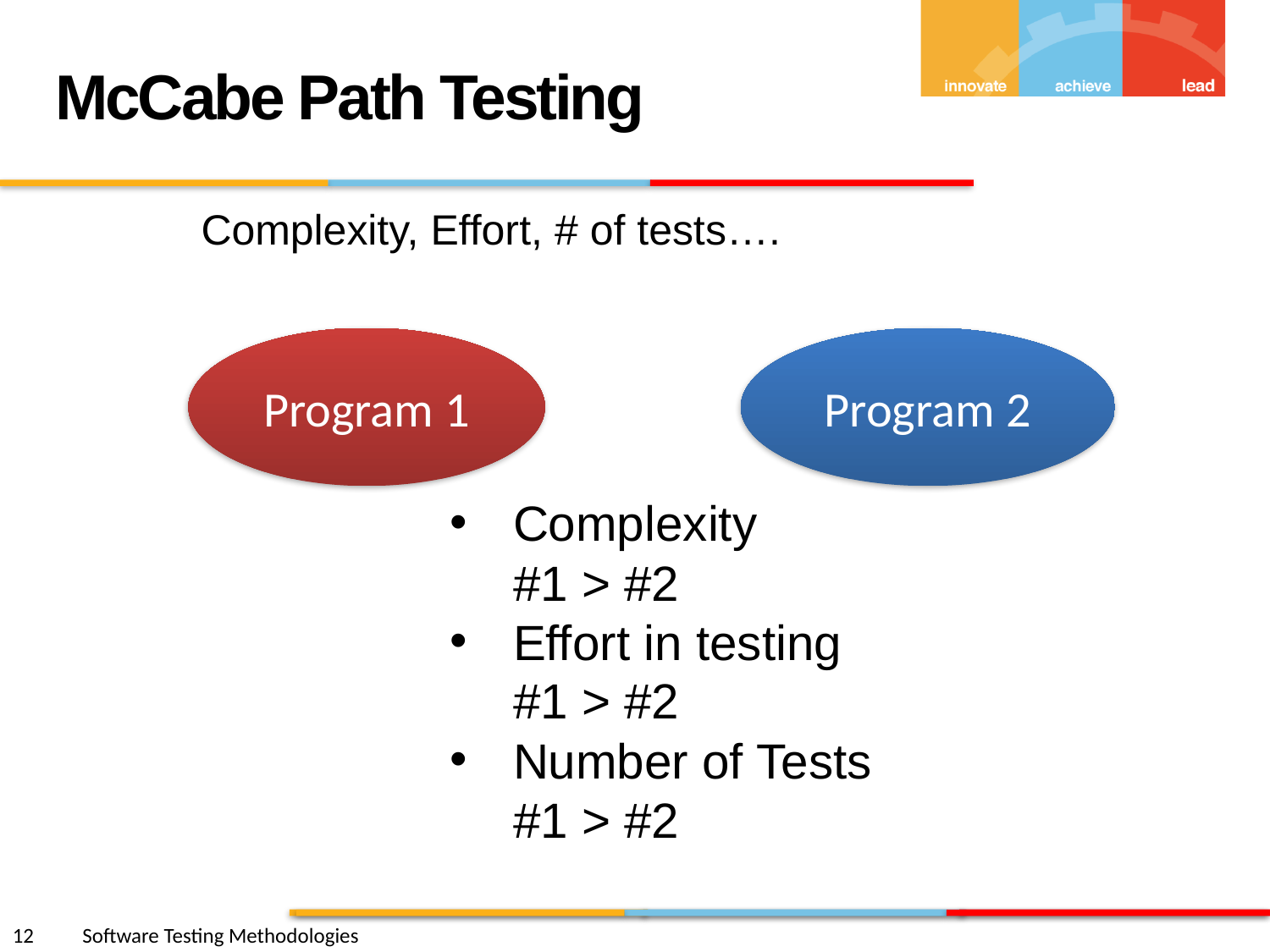

McCabe Path Testing
Complexity, Effort, # of tests….

Program 1
Program 2
Complexity
#1 > #2
Effort in testing
#1 > #2
Number of Tests
#1 > #2